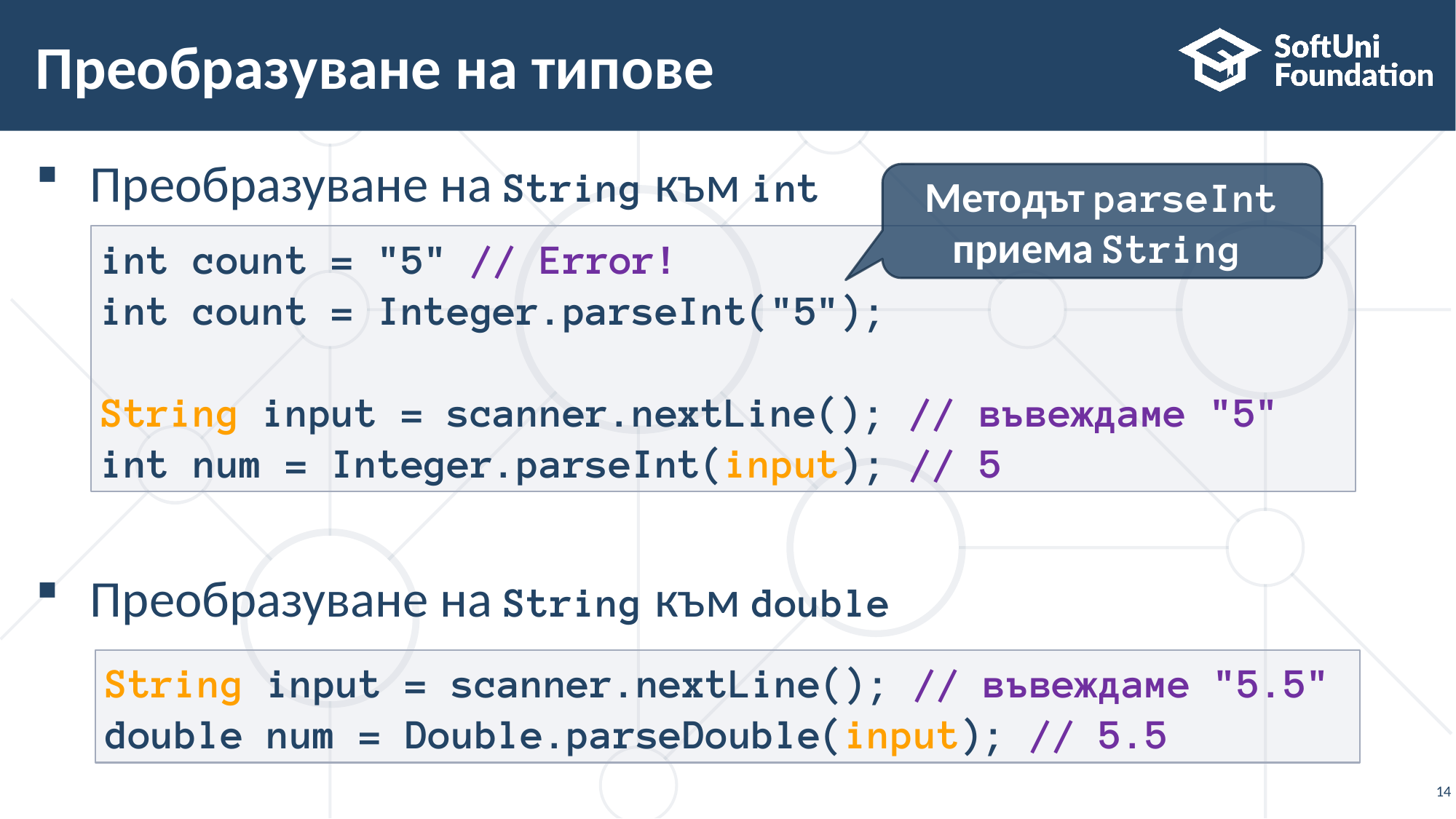

# Преобразуване на типове
Преобразуване на String към int

Преобразуване на String към double

Методът parseInt приема String
int count = "5" // Error!
int count = Integer.parseInt("5");
String input = scanner.nextLine(); // въвеждаме "5"
int num = Integer.parseInt(input); // 5
String input = scanner.nextLine(); // въвеждаме "5.5"
double num = Double.parseDouble(input); // 5.5
14